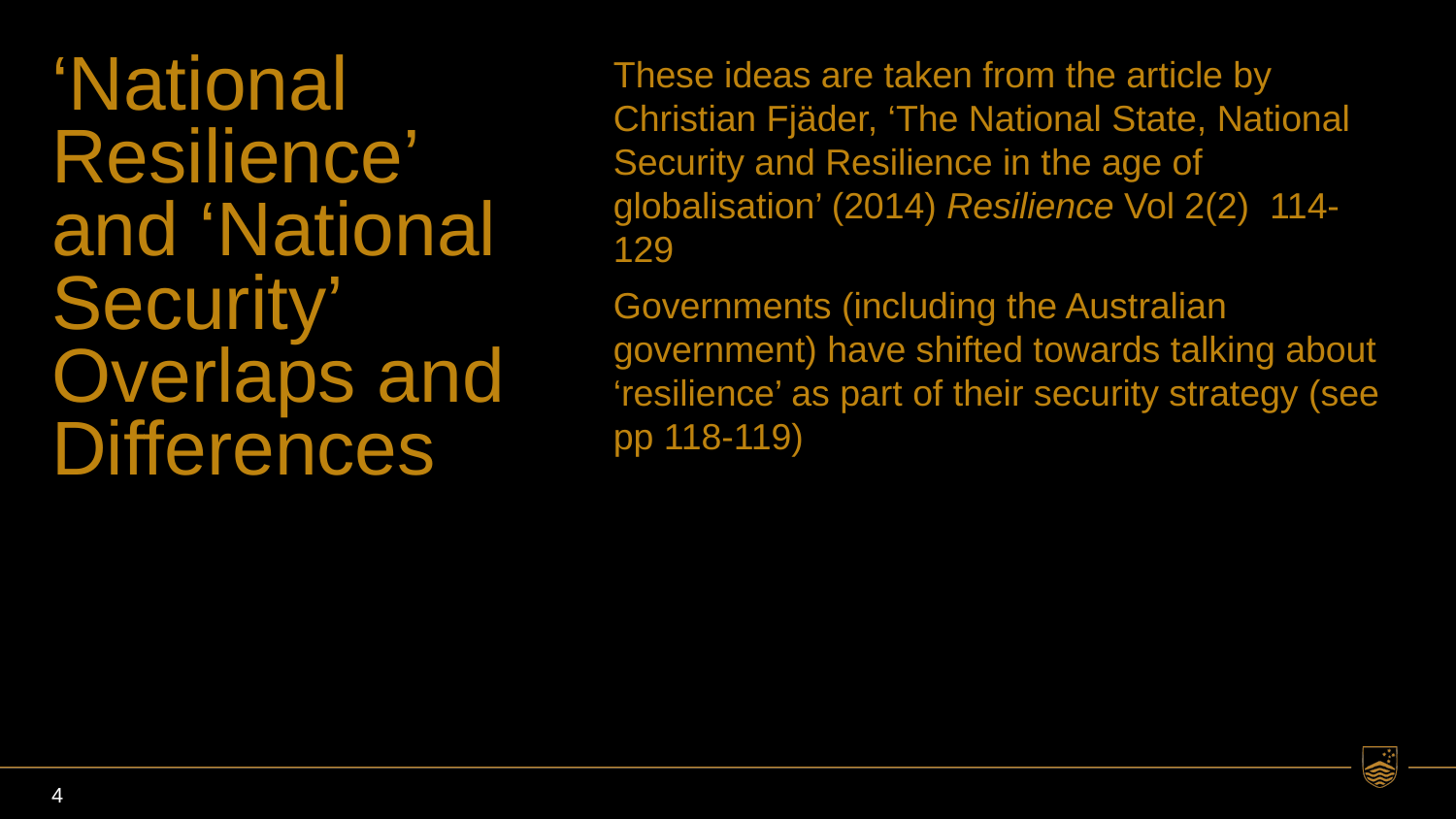

# ‘National Resilience’ and ‘National Security’ Overlaps and Differences
These ideas are taken from the article by Christian Fjäder, ‘The National State, National Security and Resilience in the age of globalisation’ (2014) Resilience Vol 2(2)  114- 129
Governments (including the Australian government) have shifted towards talking about ‘resilience’ as part of their security strategy (see pp 118-119)
4